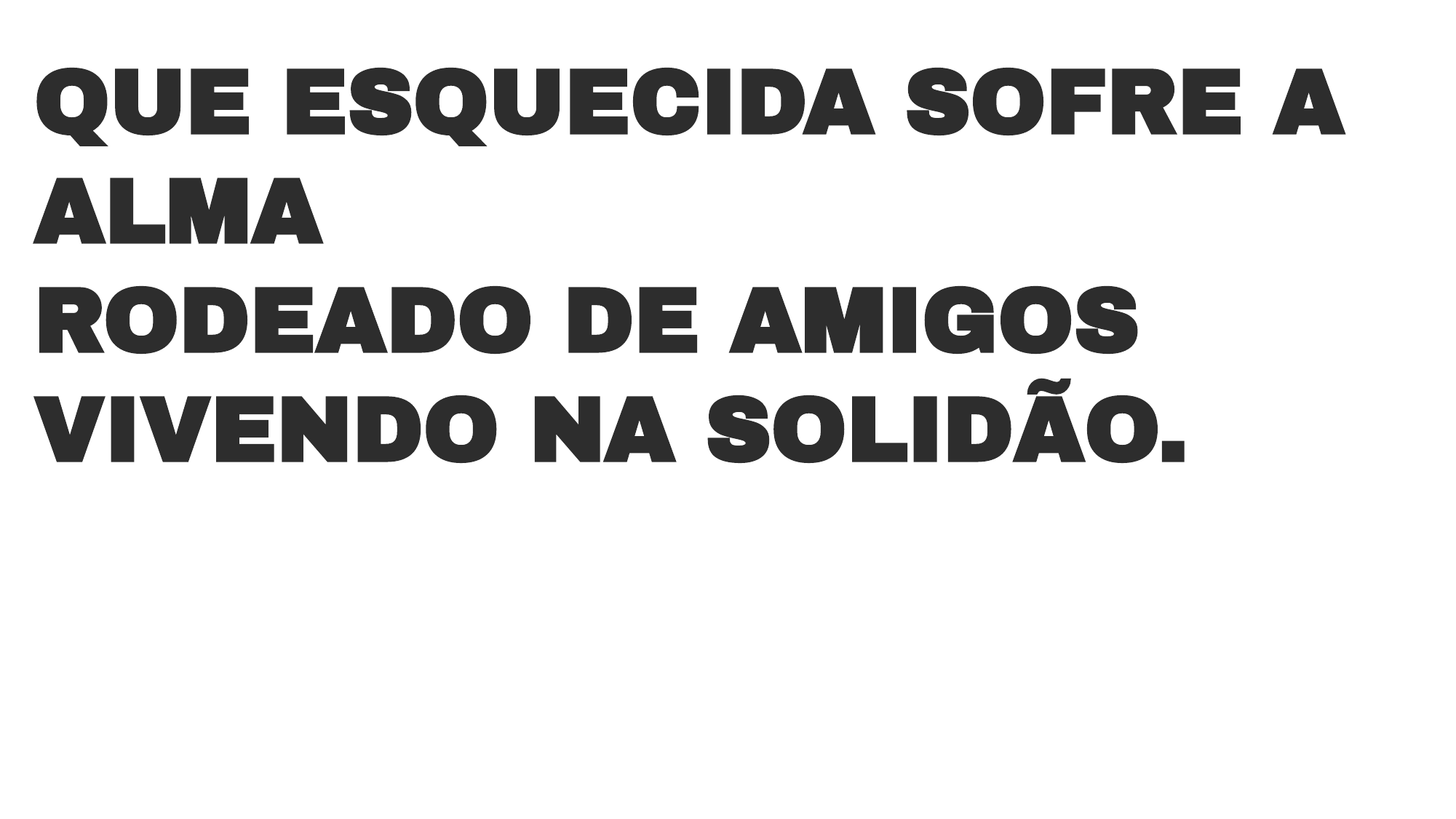

QUE ESQUECIDA SOFRE A ALMA
RODEADO DE AMIGOS
VIVENDO NA SOLIDÃO.